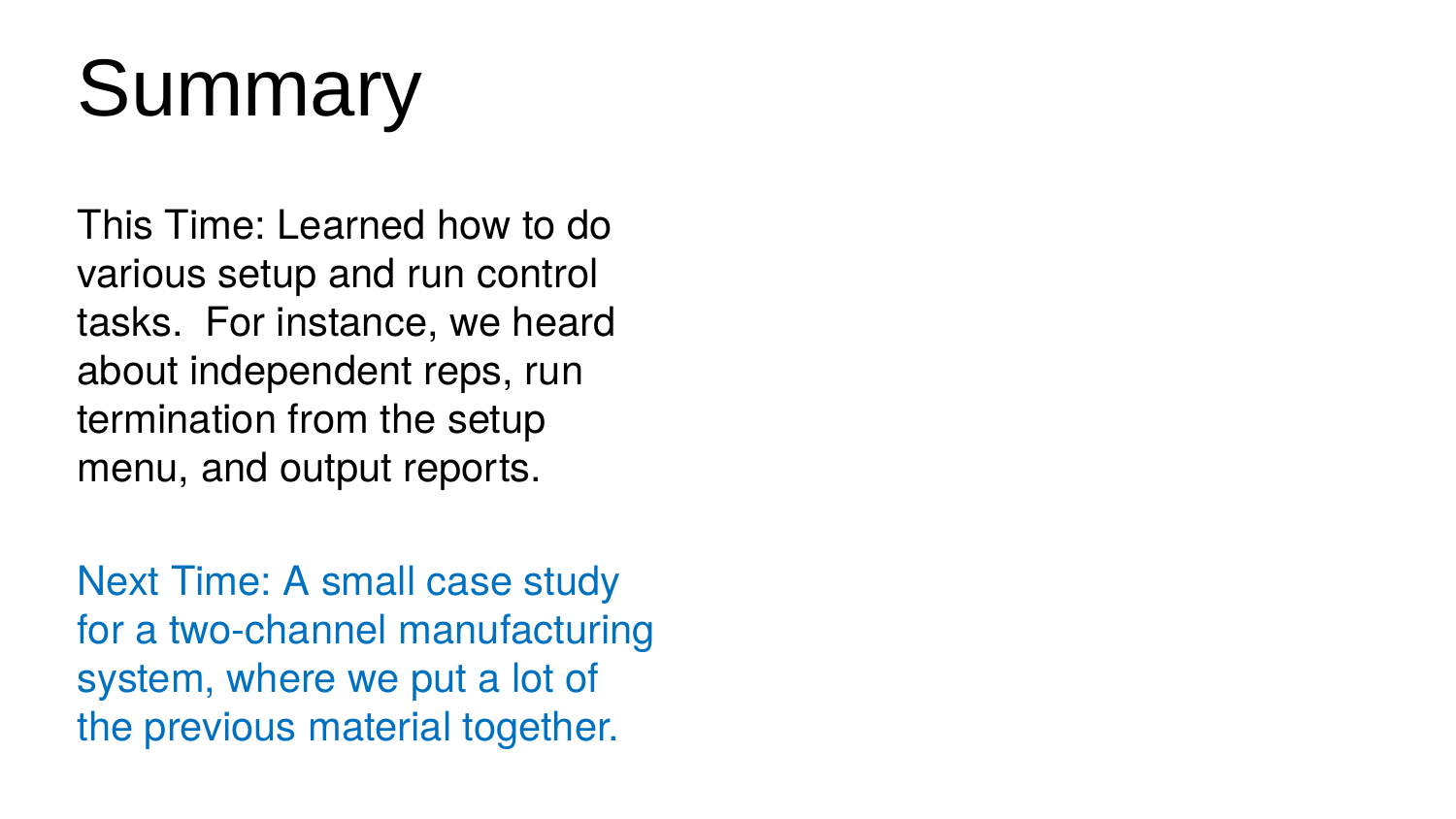

Summary

This Time: Learned how to do various setup and run control tasks.  For instance, we heard about independent reps, run termination from the setup menu, and output reports.

Next Time: A small case study for a two-channel manufacturing system, where we put a lot of the previous material together.